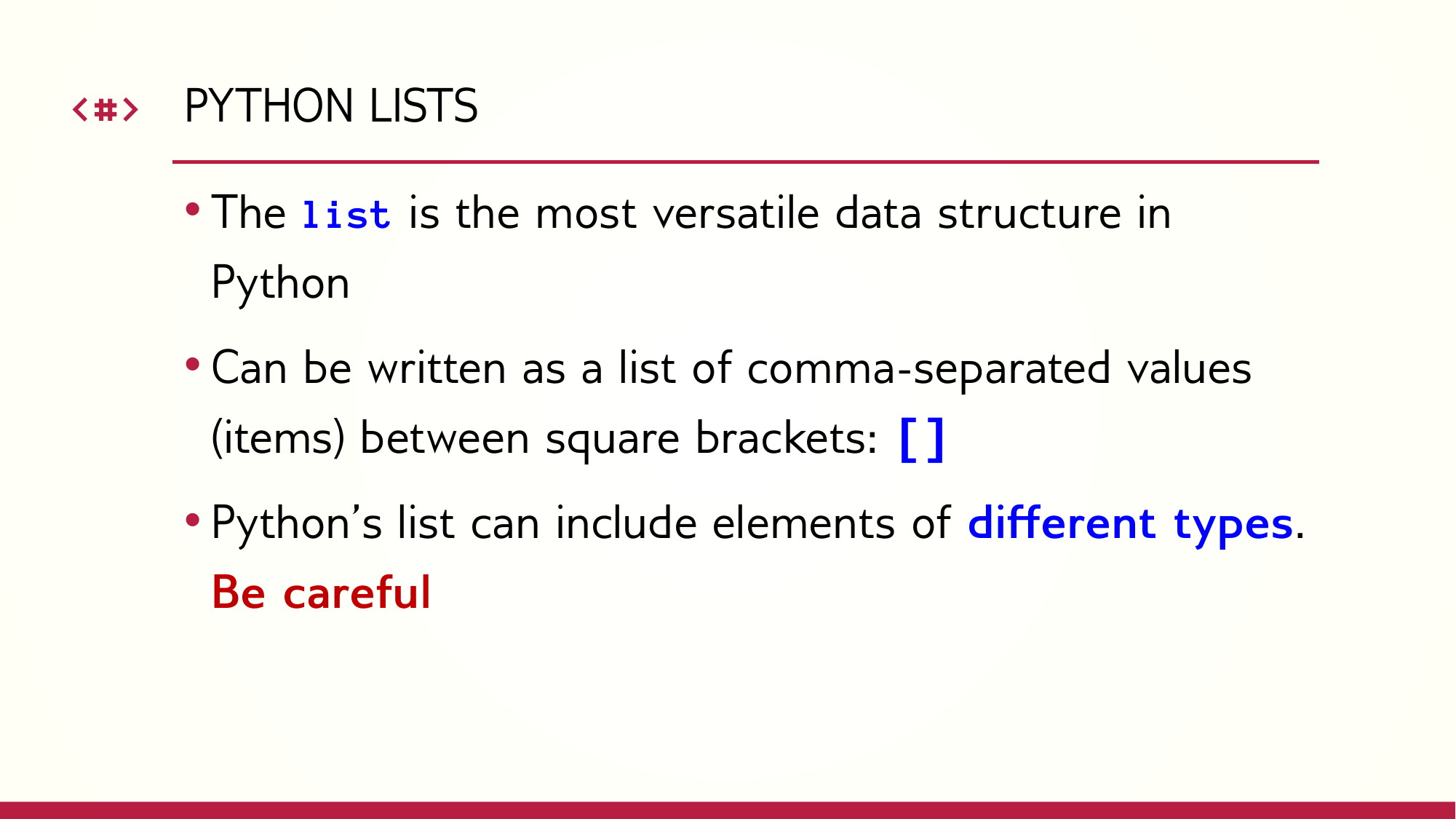

# Python Lists
The list is the most versatile data structure in Python
Can be written as a list of comma-separated values (items) between square brackets: []
Python’s list can include elements of different types. Be careful